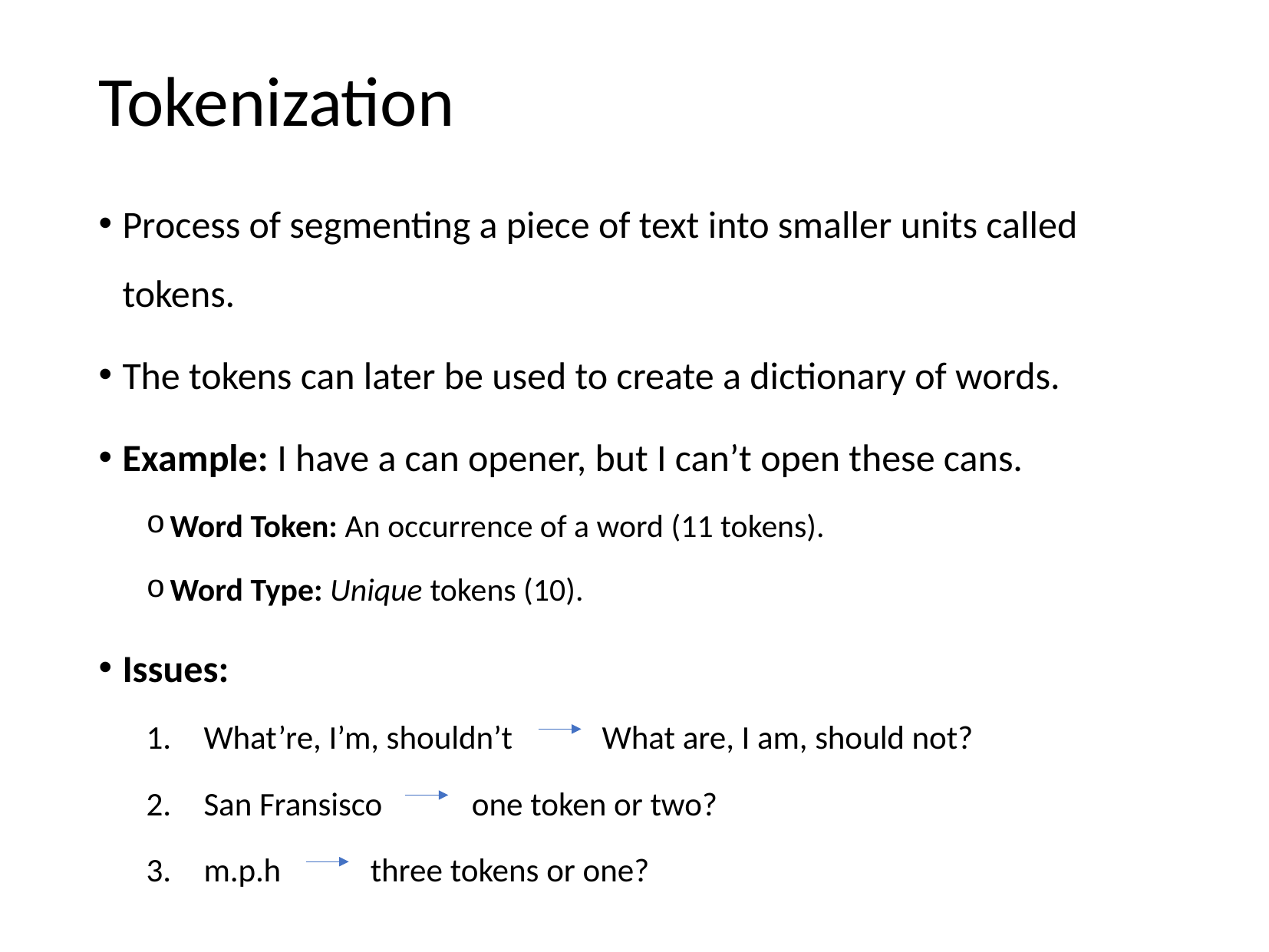

# Tokenization
Process of segmenting a piece of text into smaller units called tokens.
The tokens can later be used to create a dictionary of words.
Example: I have a can opener, but I can’t open these cans.
Word Token: An occurrence of a word (11 tokens).
Word Type: Unique tokens (10).
Issues:
What’re, I’m, shouldn’t            What are, I am, should not?
San Fransisco            one token or two?
m.p.h            three tokens or one?